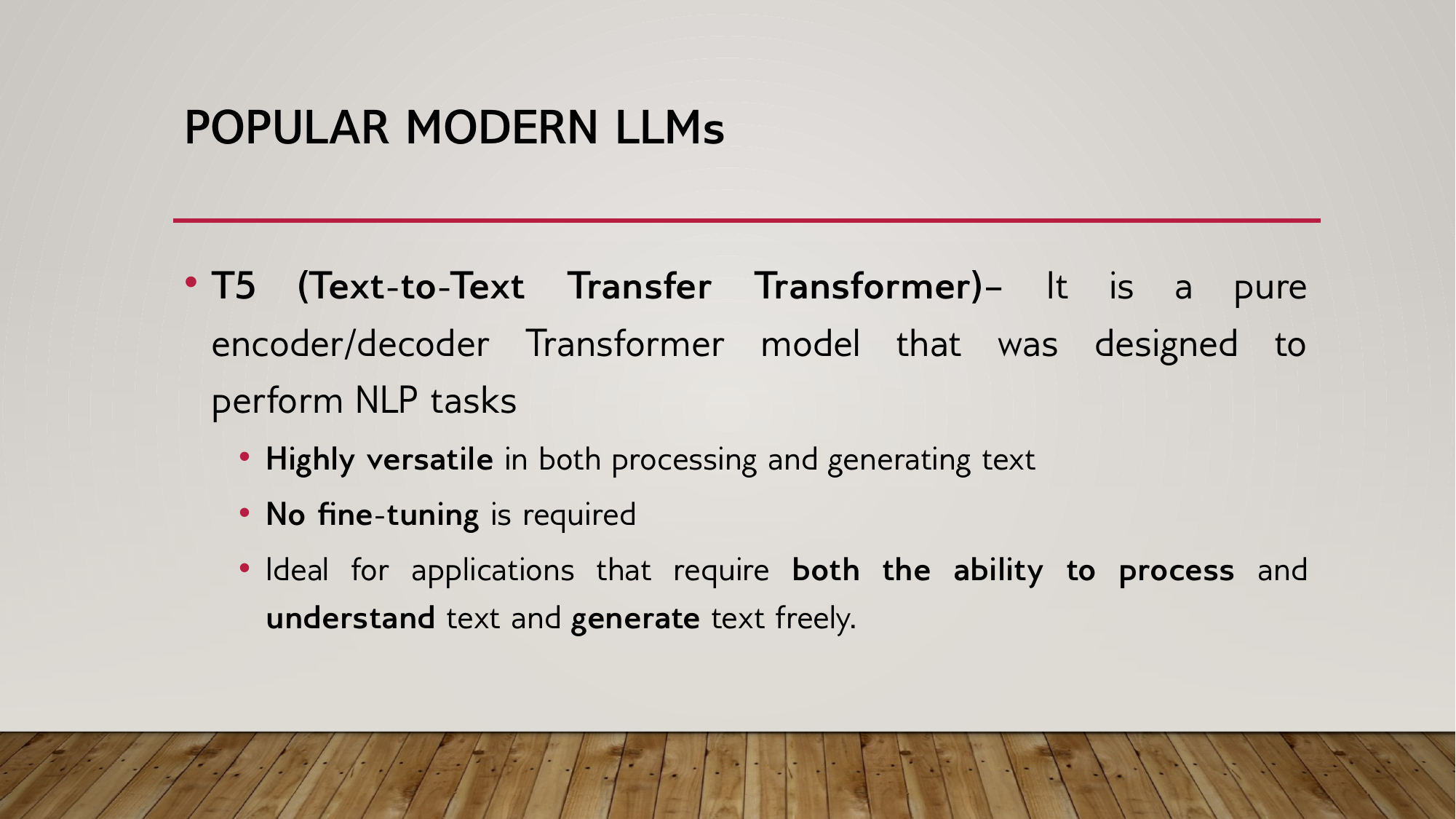

# POPULAR MODERN LLMs
T5 (Text-to-Text Transfer Transformer)– It is a pure encoder/decoder Transformer model that was designed to perform NLP tasks
Highly versatile in both processing and generating text
No fine-tuning is required
Ideal for applications that require both the ability to process and understand text and generate text freely.